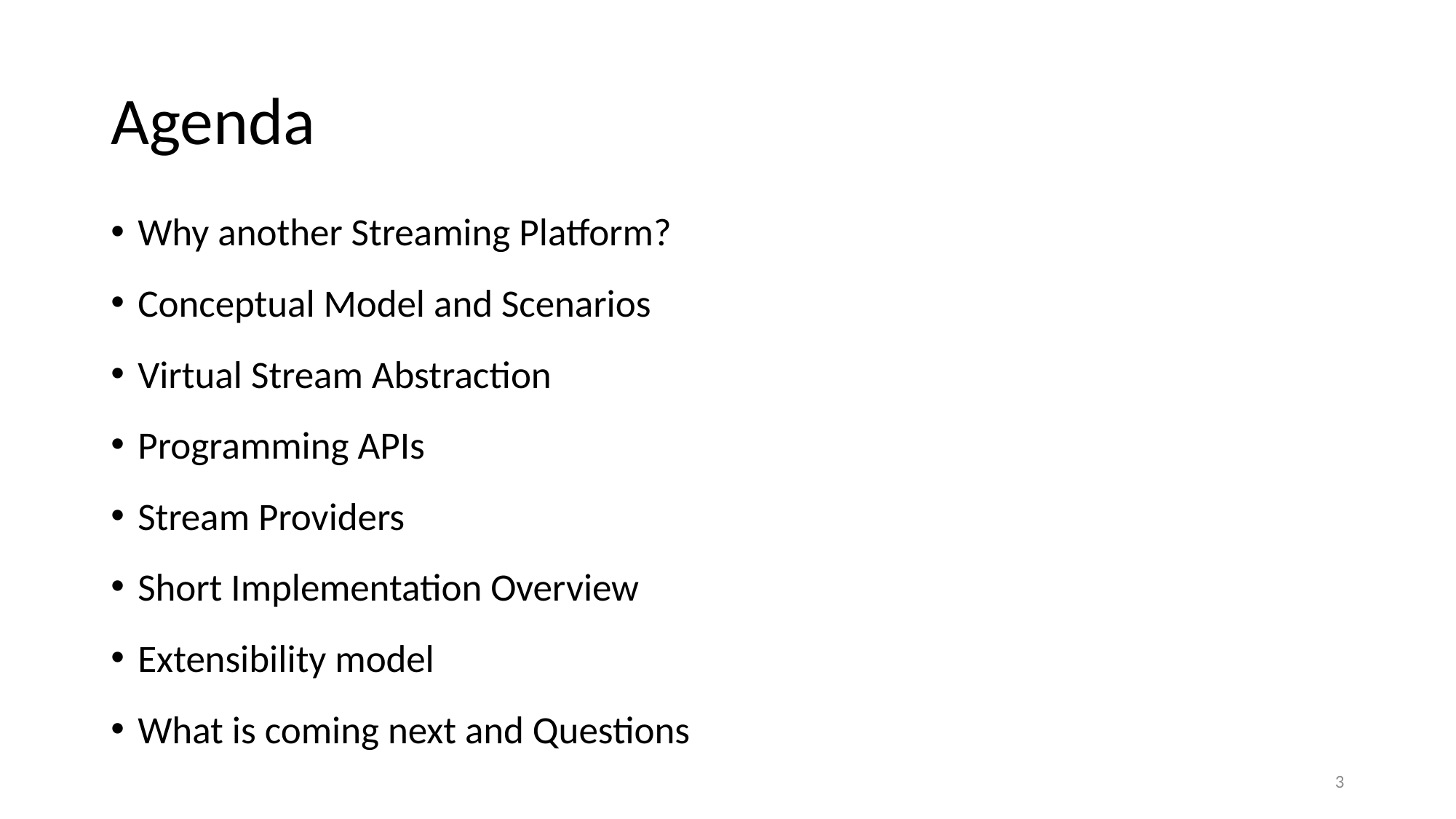

# Agenda
Why another Streaming Platform?
Conceptual Model and Scenarios
Virtual Stream Abstraction
Programming APIs
Stream Providers
Short Implementation Overview
Extensibility model
What is coming next and Questions
3